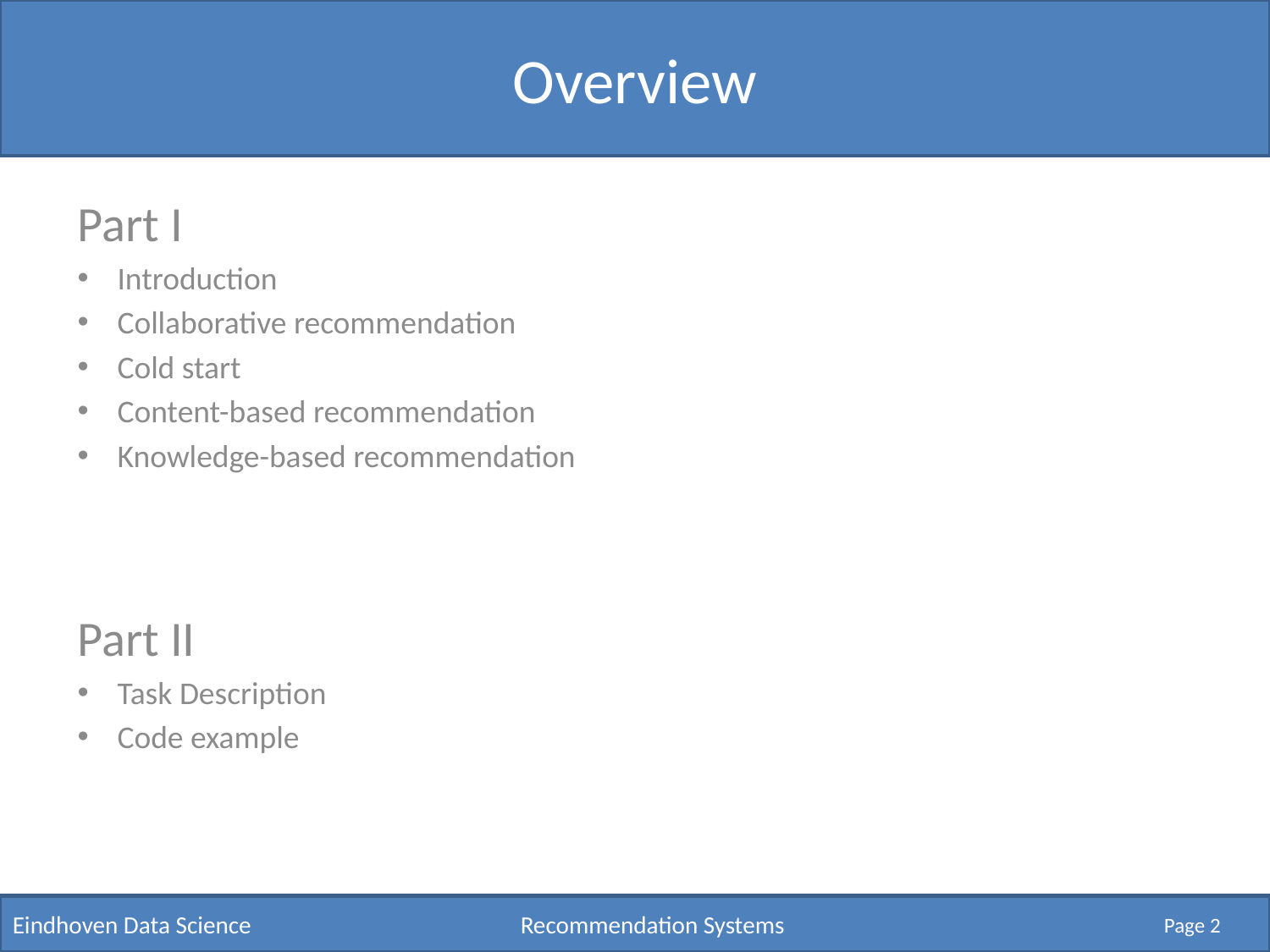

# Overview
Part I
Introduction
Collaborative recommendation
Cold start
Content-based recommendation
Knowledge-based recommendation

Part II
Task Description
Code example

Eindhoven Data Science 			Recommendation Systems
Page 2